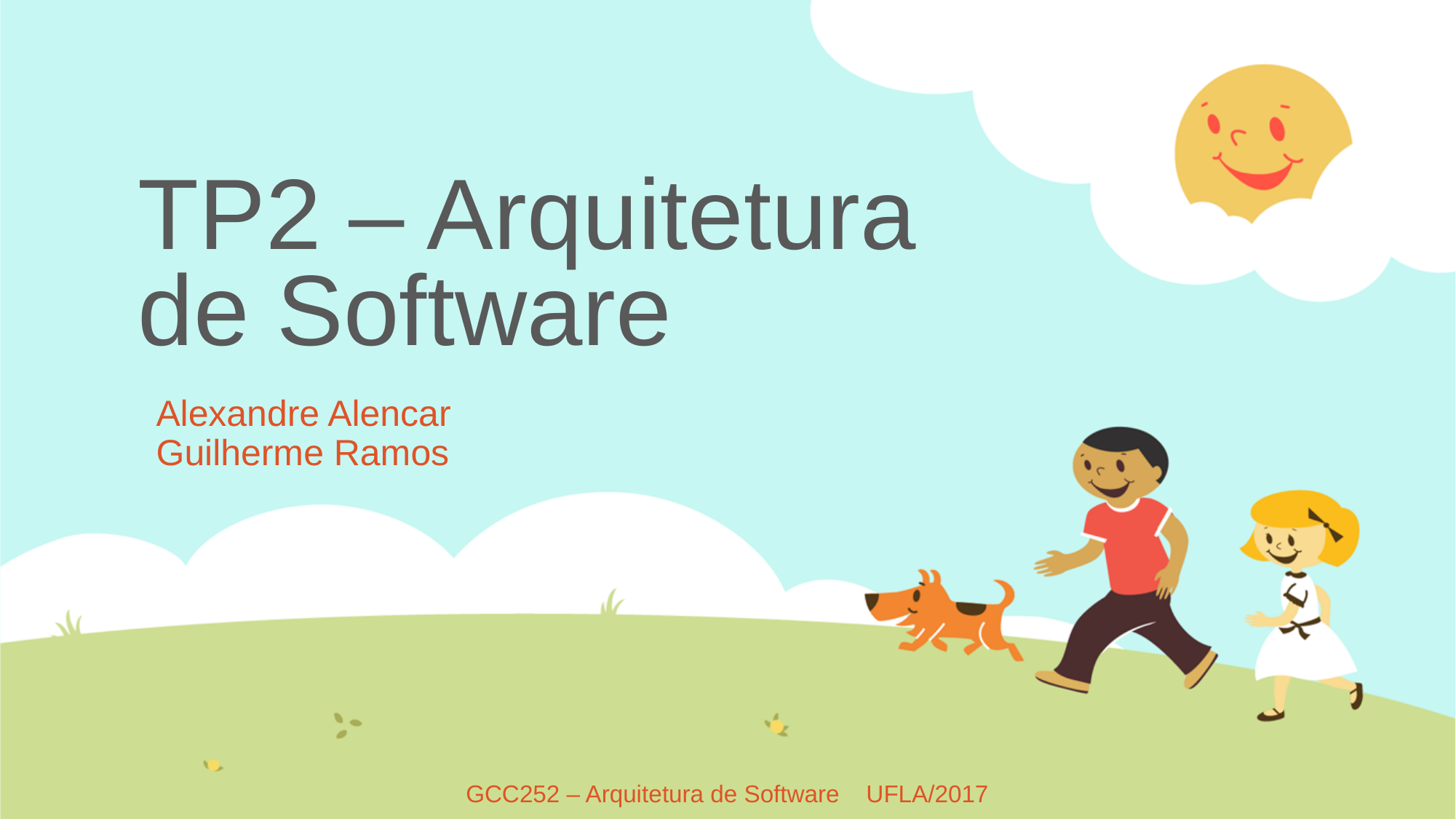

# TP2 – Arquitetura de Software
Alexandre Alencar
Guilherme Ramos
GCC252 – Arquitetura de Software    UFLA/2017